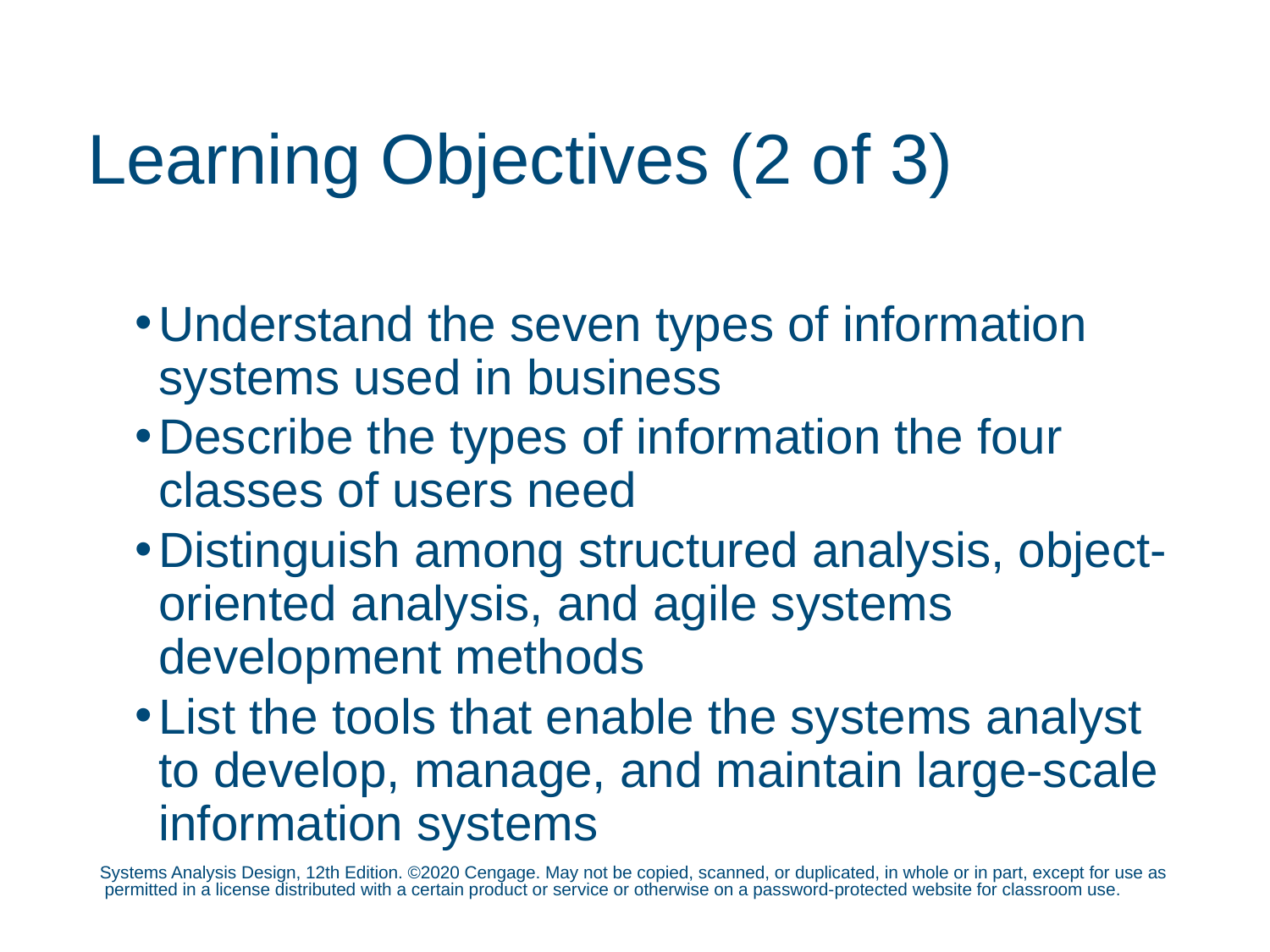

# Learning Objectives (2 of 3)

Understand the seven types of information systems used in business
Describe the types of information the four classes of users need
Distinguish among structured analysis, object- oriented analysis, and agile systems development methods
List the tools that enable the systems analyst to develop, manage, and maintain large-scale information systems
Systems Analysis Design, 12th Edition. ©2020 Cengage. May not be copied, scanned, or duplicated, in whole or in part, except for use as permitted in a license distributed with a certain product or service or otherwise on a password-protected website for classroom use.